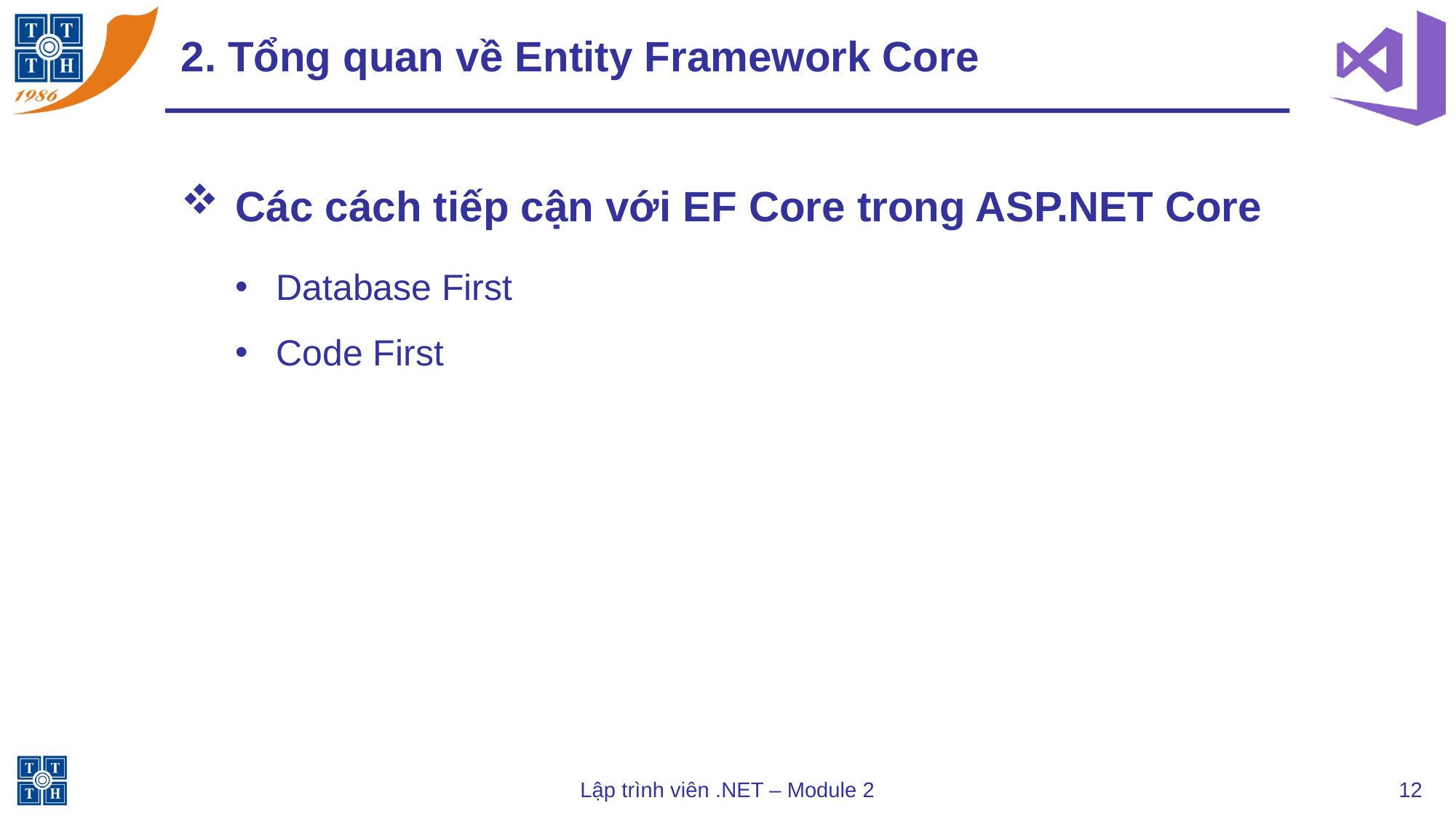

# 2. Tổng quan về Entity Framework Core
Các cách tiếp cận với EF Core trong ASP.NET Core
Database First
Code First